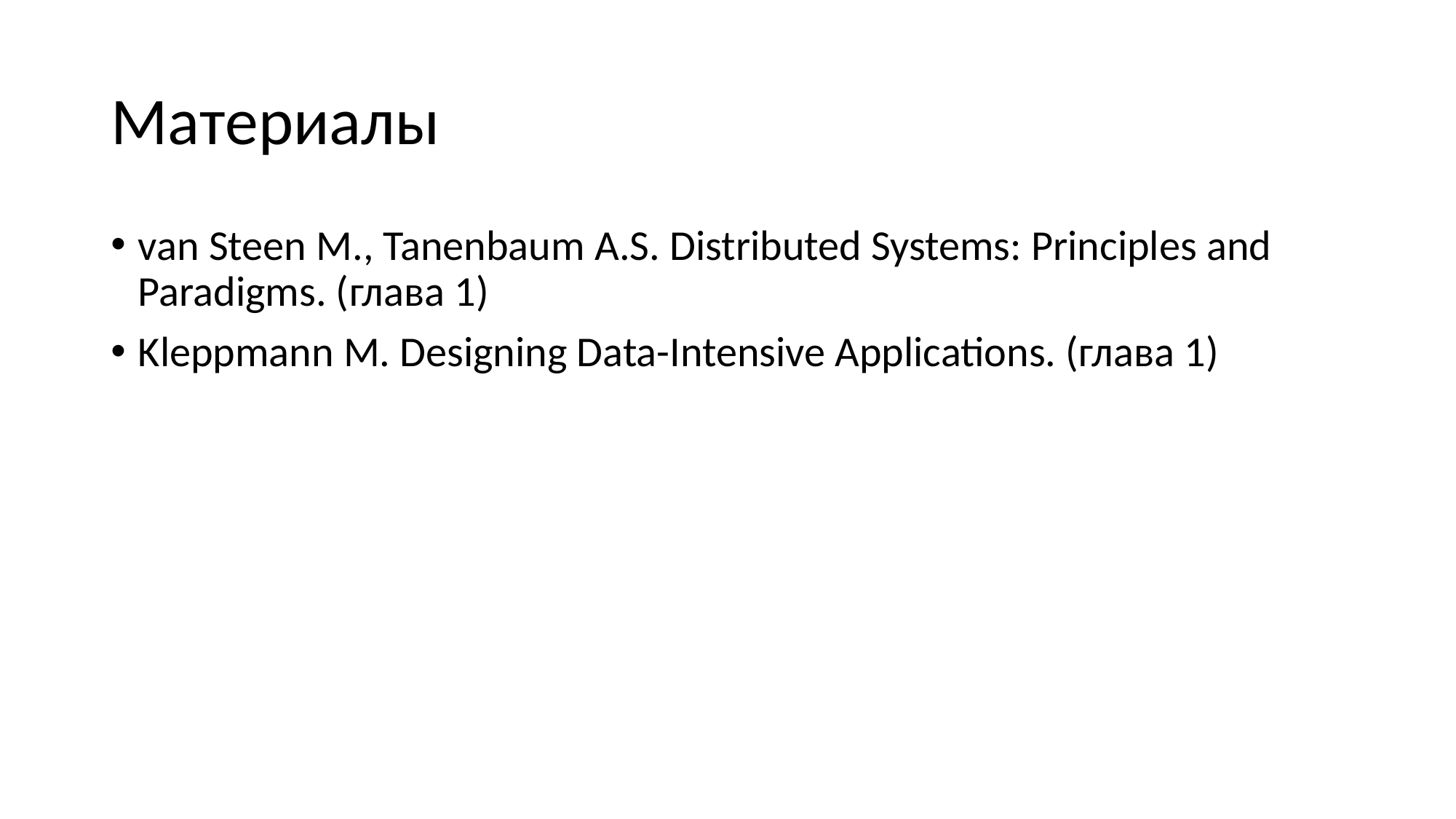

# Материалы
van Steen M., Tanenbaum A.S. Distributed Systems: Principles and Paradigms. (глава 1)
Kleppmann M. Designing Data-Intensive Applications. (глава 1)